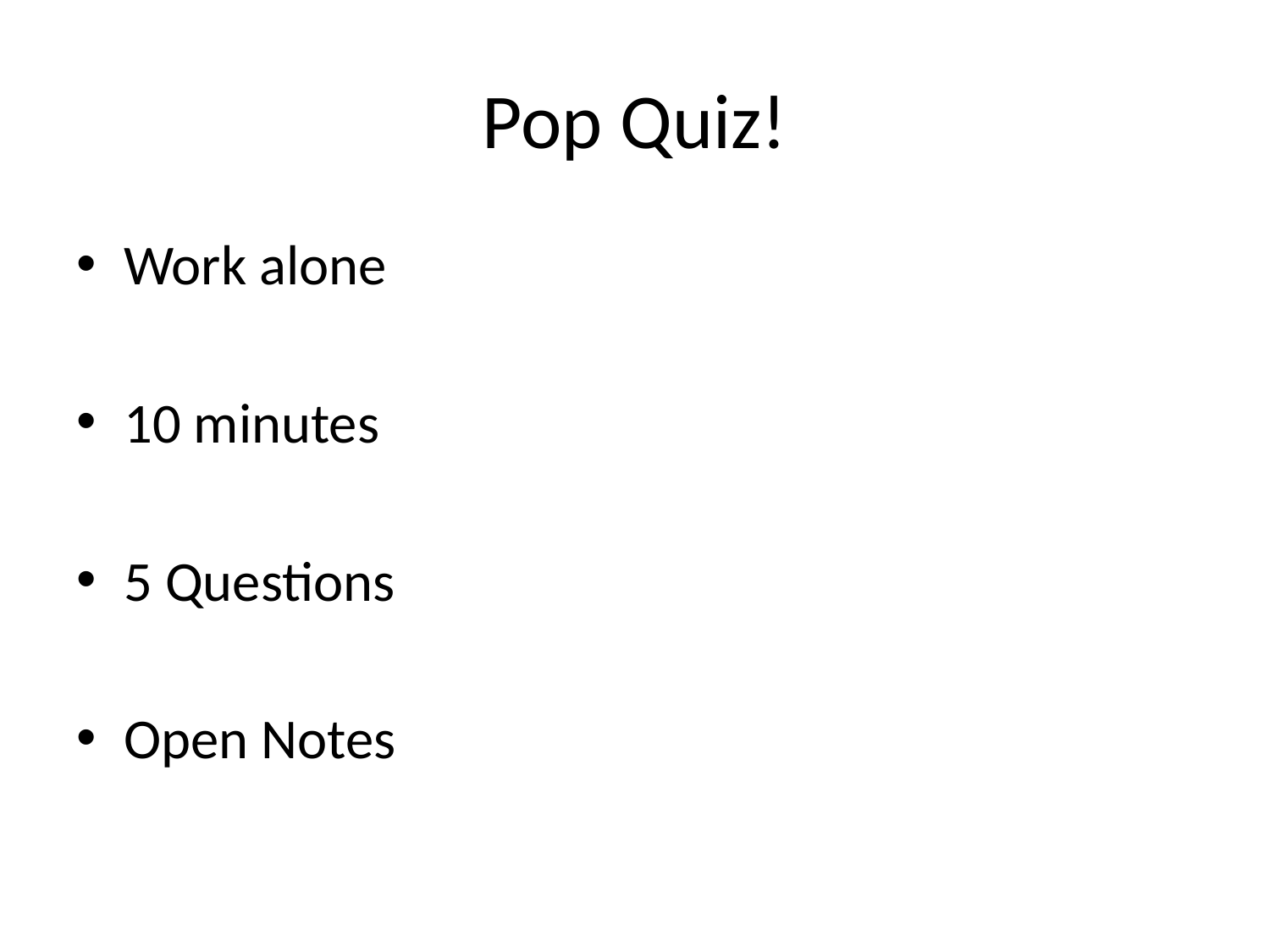

# Pop Quiz!
Work alone

10 minutes

5 Questions

Open Notes